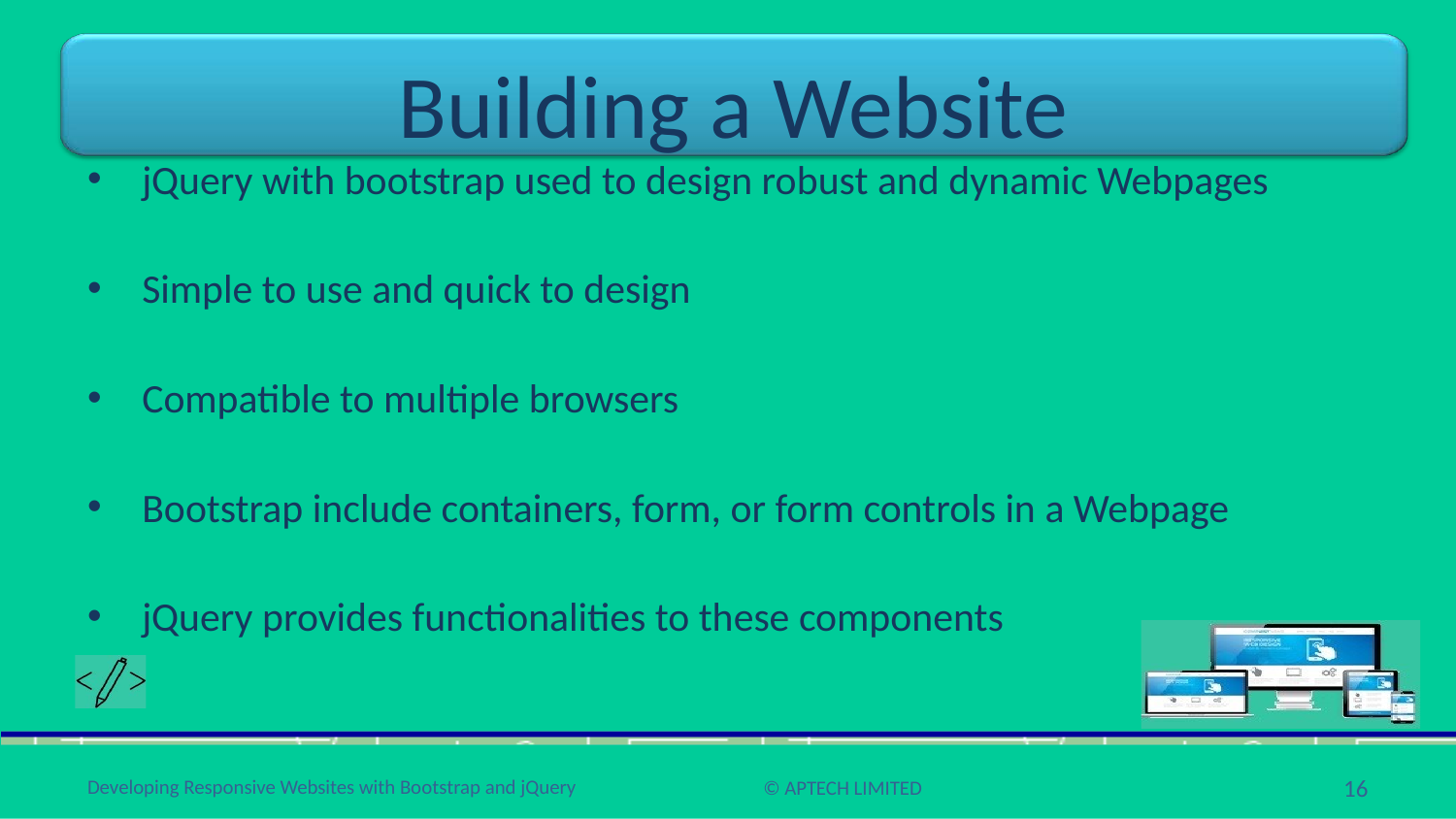

# Building a Website
jQuery with bootstrap used to design robust and dynamic Webpages

Simple to use and quick to design

Compatible to multiple browsers

Bootstrap include containers, form, or form controls in a Webpage

jQuery provides functionalities to these components
16
Developing Responsive Websites with Bootstrap and jQuery
© APTECH LIMITED